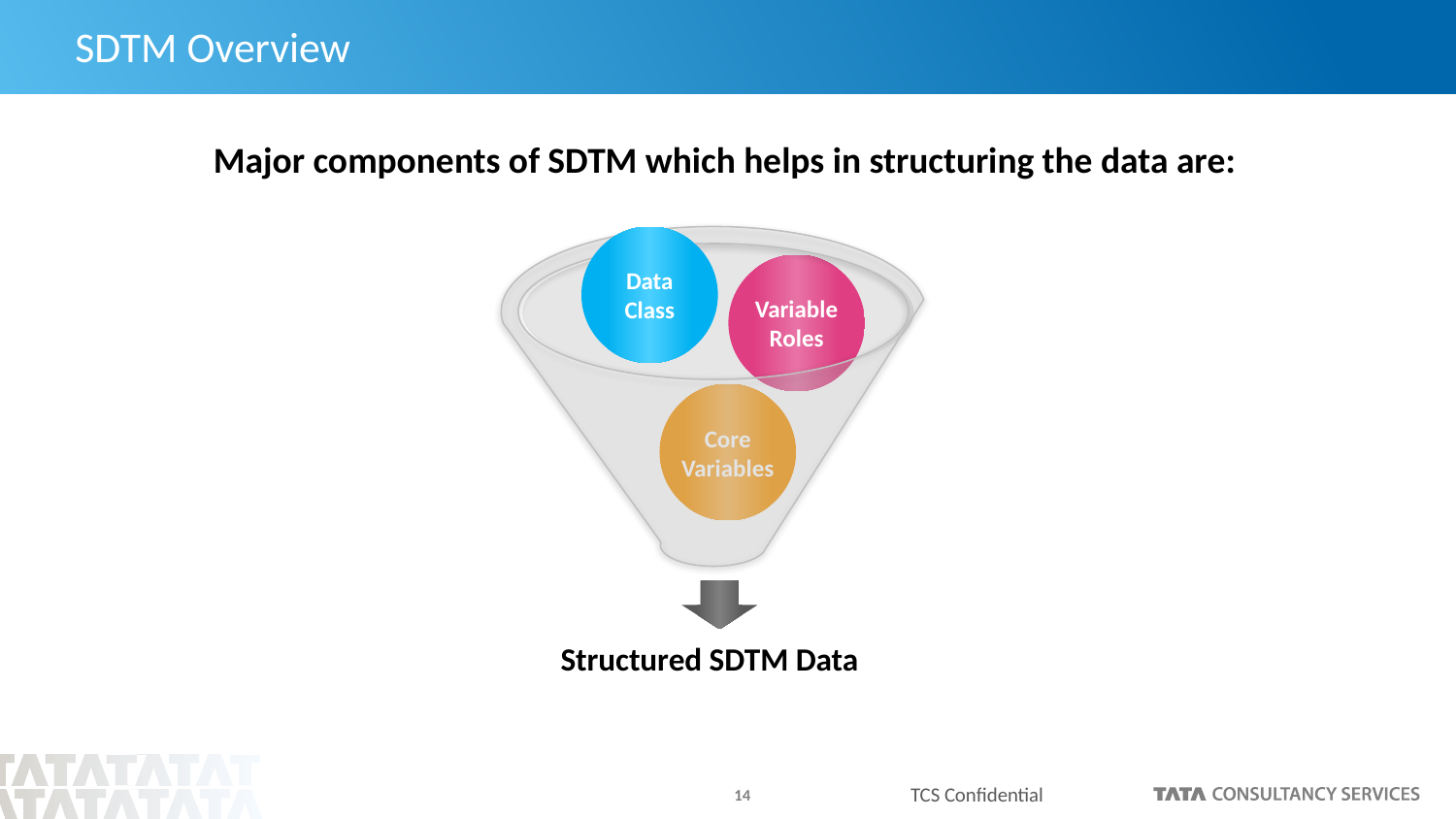

# SDTM Overview
Major components of SDTM which helps in structuring the data are:

Data
Class

Variable Roles
Core Variables

Structured SDTM Data
TCS Confidential